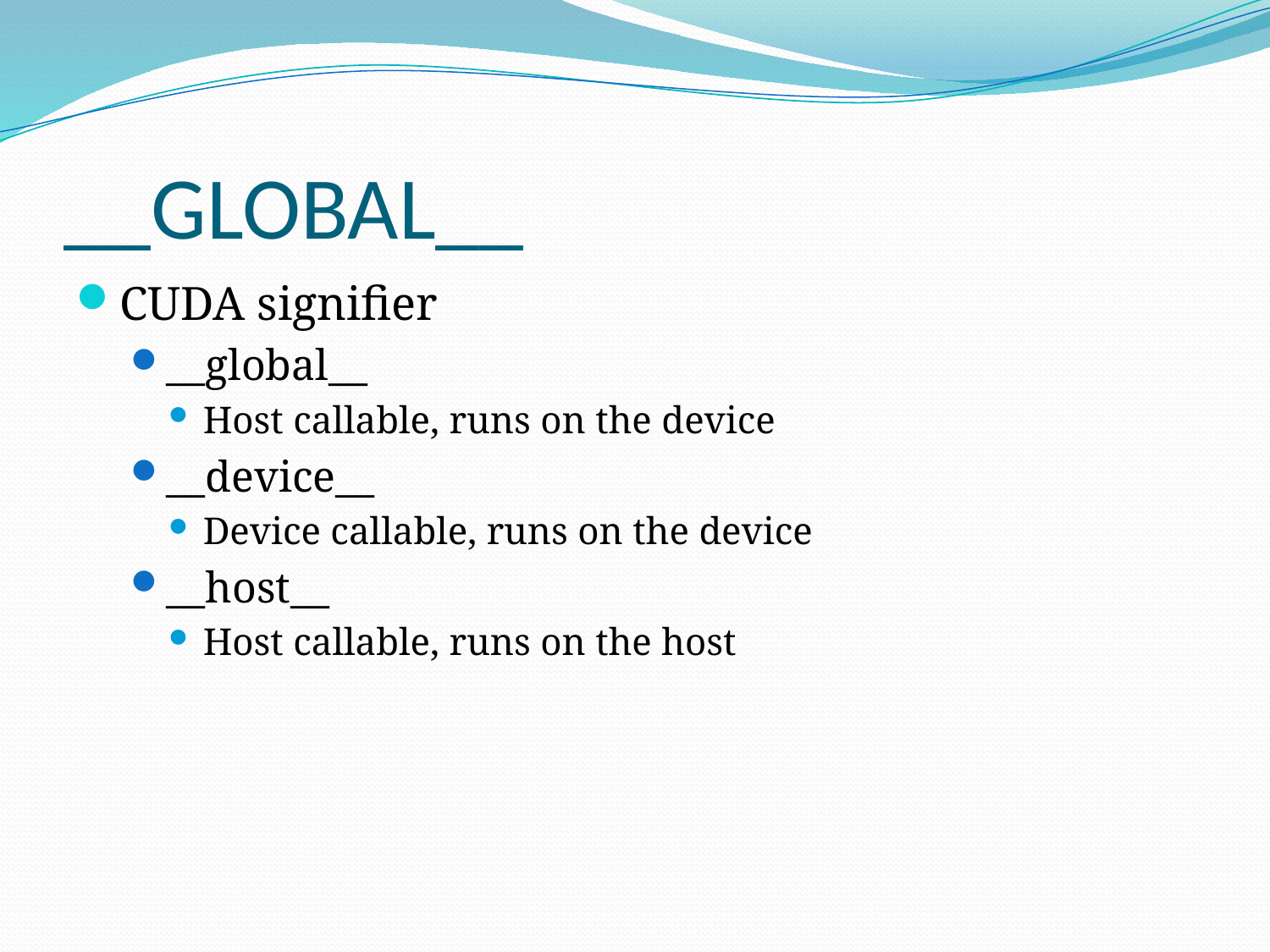

# __GLOBAL__
CUDA signifier
__global__
Host callable, runs on the device
__device__
Device callable, runs on the device
__host__
Host callable, runs on the host